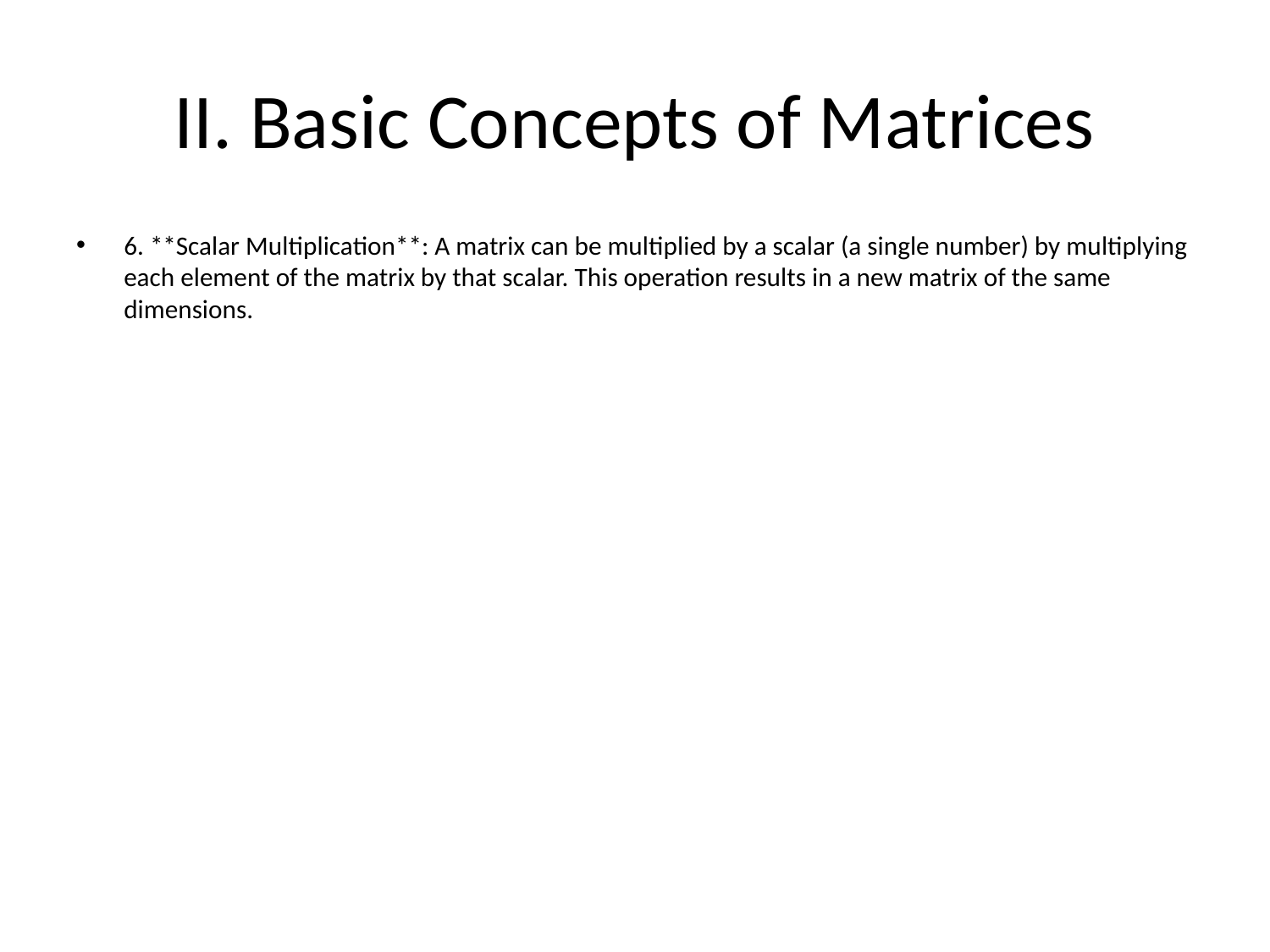

# II. Basic Concepts of Matrices
6. **Scalar Multiplication**: A matrix can be multiplied by a scalar (a single number) by multiplying each element of the matrix by that scalar. This operation results in a new matrix of the same dimensions.